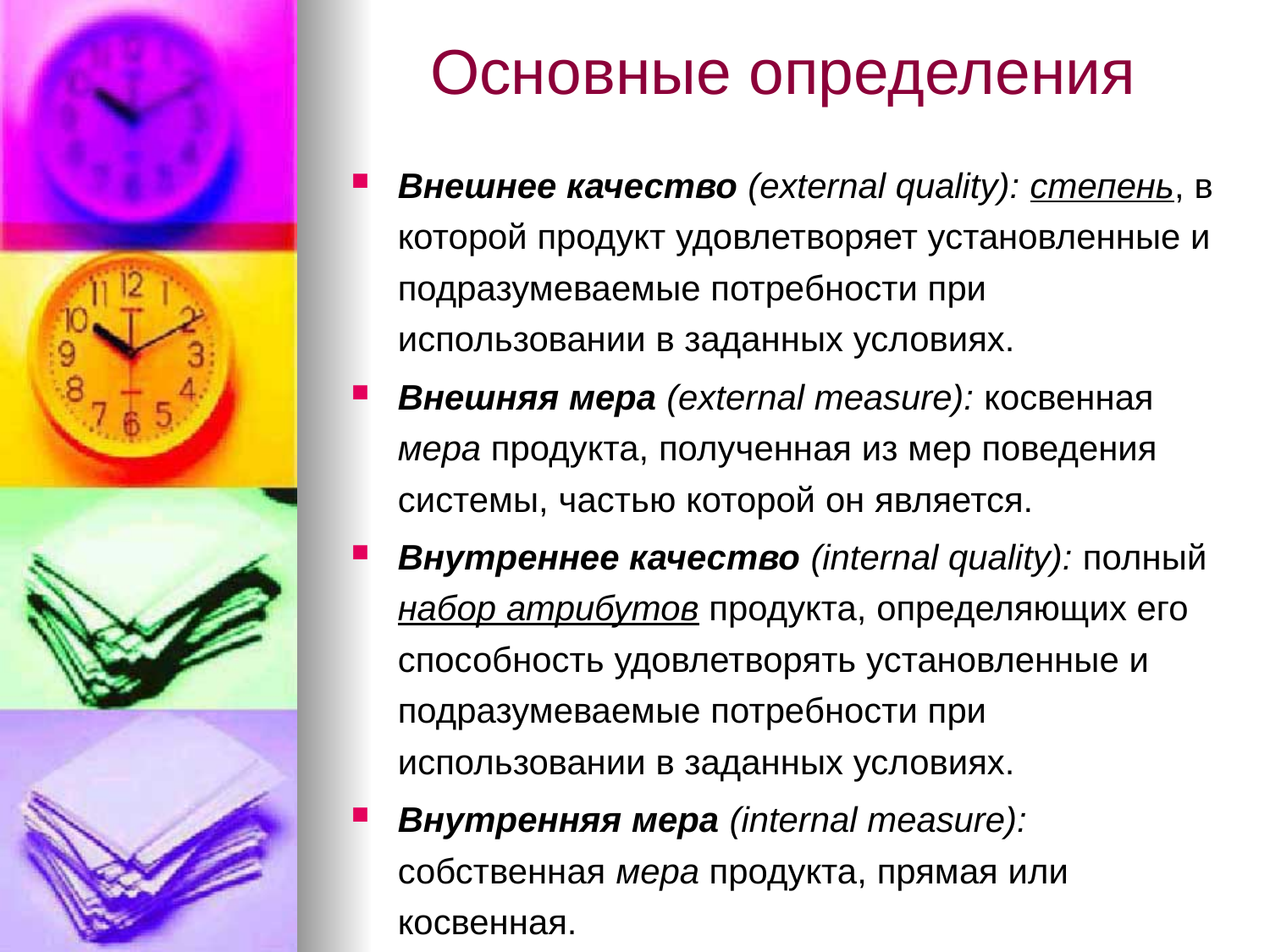

# Основные определения
Внешнее качество (external quality): степень, в которой продукт удовлетворяет установленные и подразумеваемые потребности при использовании в заданных условиях.
Внешняя мера (external measure): косвенная мера продукта, полученная из мер поведения системы, частью которой он является.
Внутреннее качество (internal quality): полный набор атрибутов продукта, определяющих его способность удовлетворять установленные и подразумеваемые потребности при использовании в заданных условиях.
Внутренняя мера (internal measure): собственная мера продукта, прямая или косвенная.